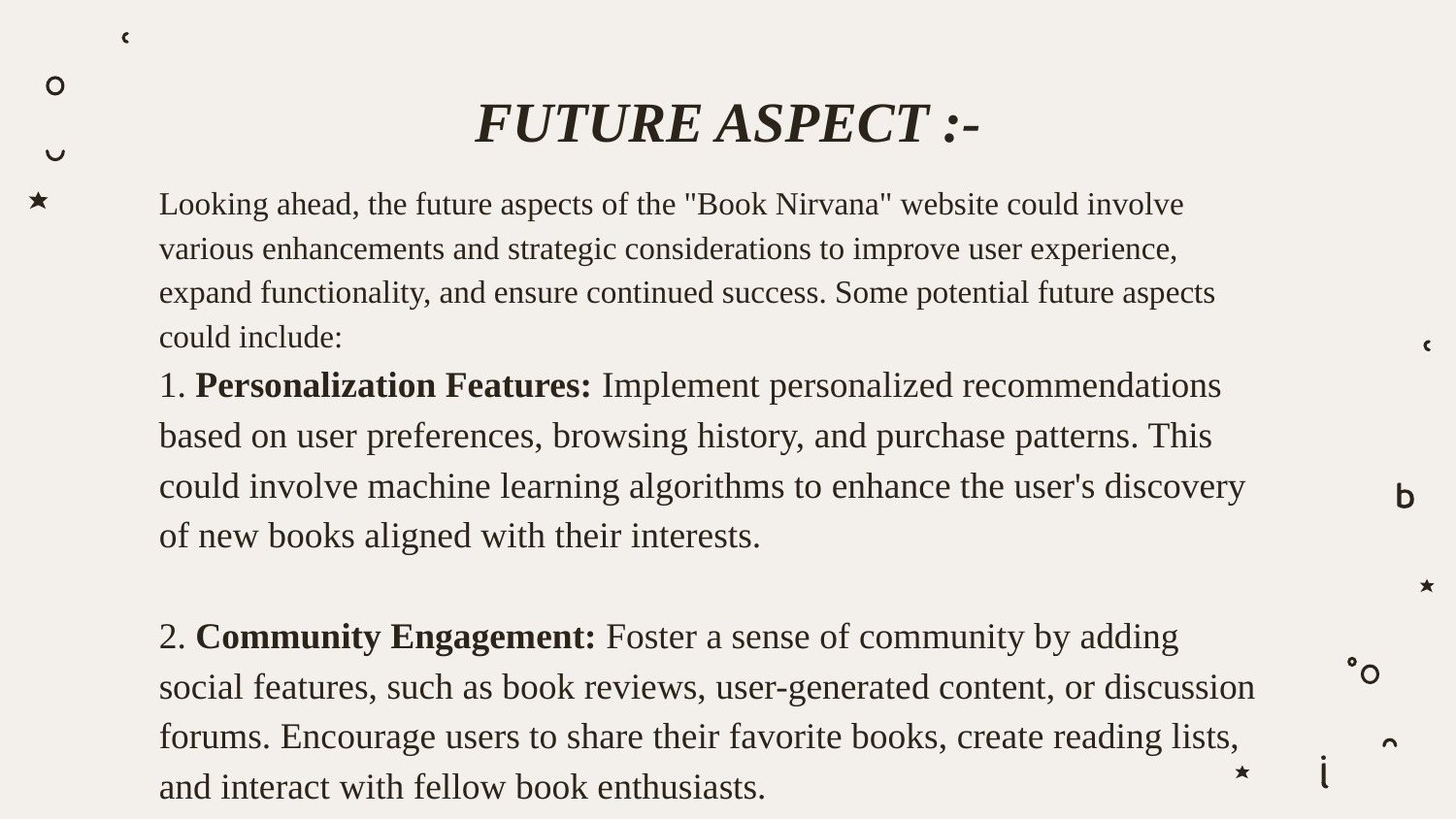

# FUTURE ASPECT :-
Looking ahead, the future aspects of the "Book Nirvana" website could involve various enhancements and strategic considerations to improve user experience, expand functionality, and ensure continued success. Some potential future aspects could include:
1. Personalization Features: Implement personalized recommendations based on user preferences, browsing history, and purchase patterns. This could involve machine learning algorithms to enhance the user's discovery of new books aligned with their interests.

2. Community Engagement: Foster a sense of community by adding social features, such as book reviews, user-generated content, or discussion forums. Encourage users to share their favorite books, create reading lists, and interact with fellow book enthusiasts.